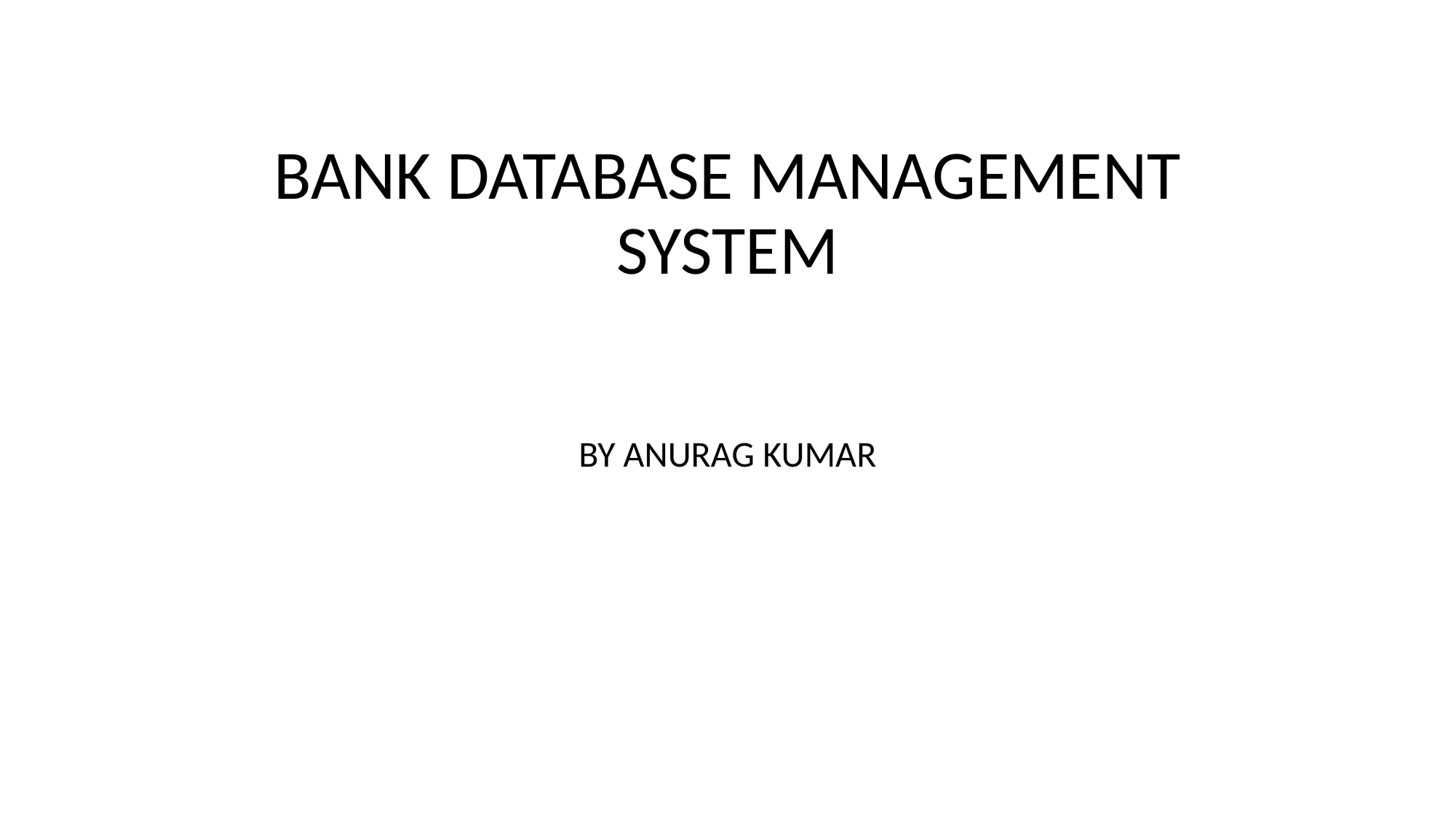

# BANK DATABASE MANAGEMENT SYSTEM
BY ANURAG KUMAR